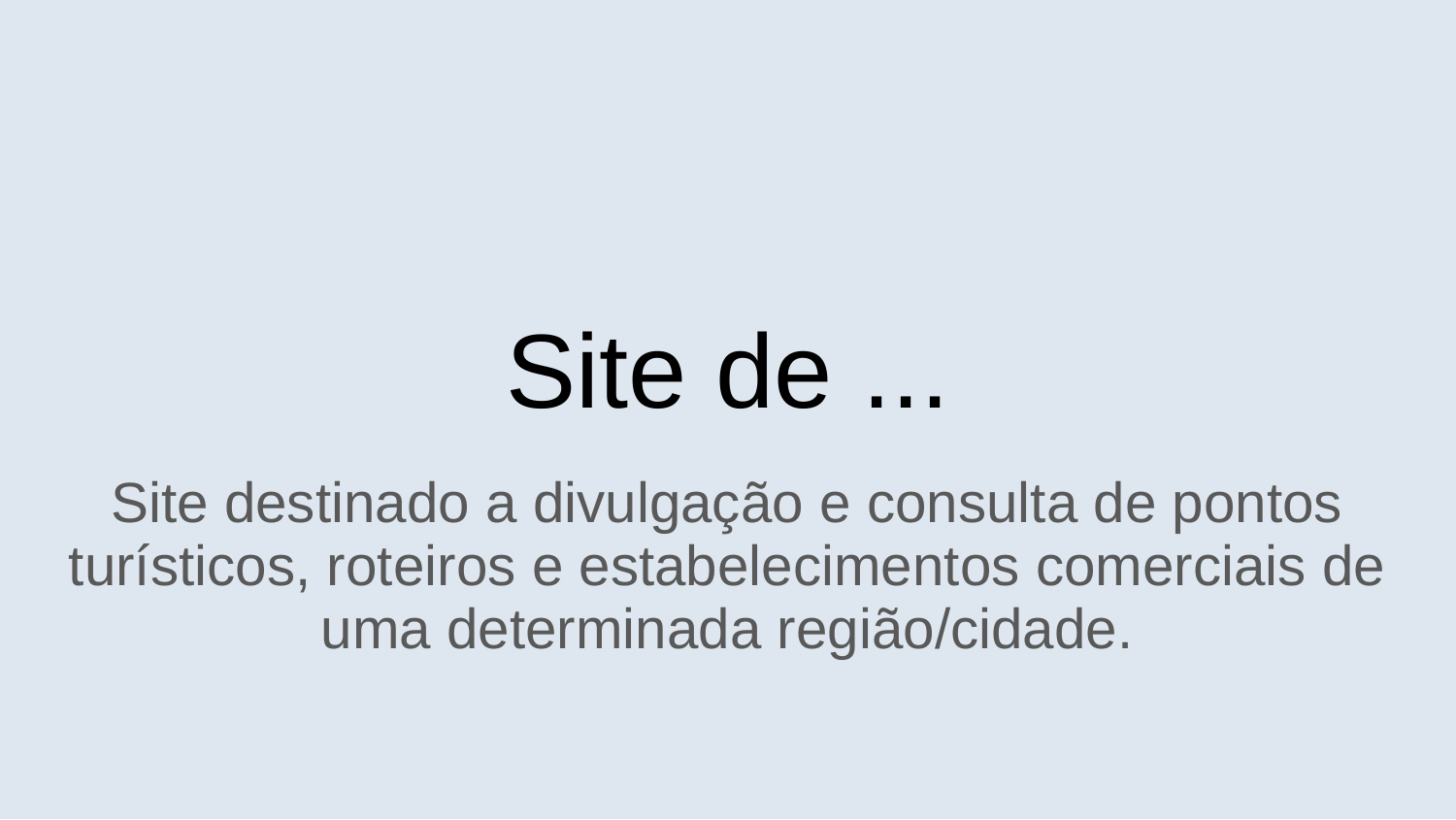

Site de ...
Site destinado a divulgação e consulta de pontos turísticos, roteiros e estabelecimentos comerciais de uma determinada região/cidade.